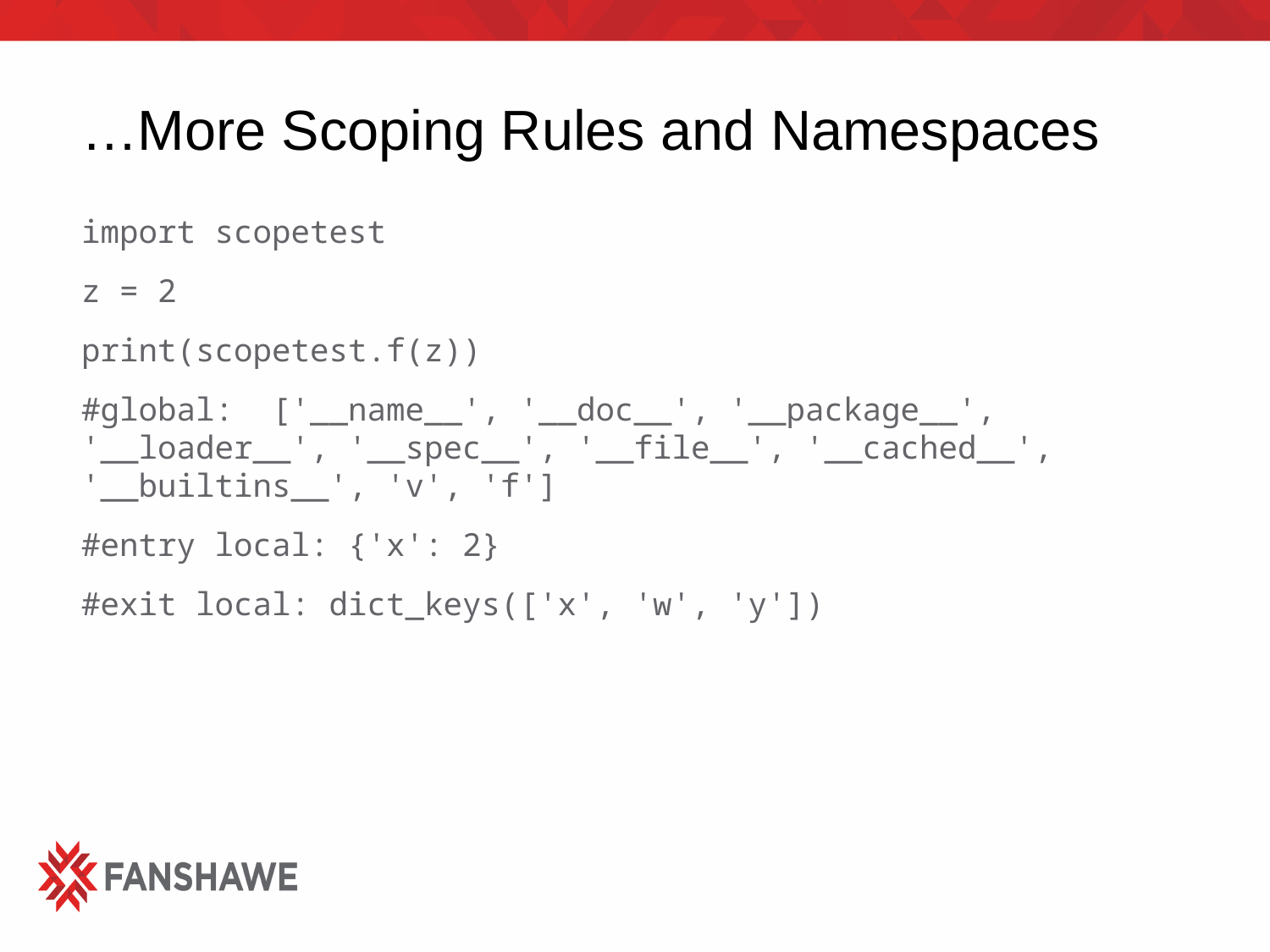

# …More Scoping Rules and Namespaces
import scopetest
z = 2
print(scopetest.f(z))
#global:  ['__name__', '__doc__', '__package__', '__loader__', '__spec__', '__file__', '__cached__', '__builtins__', 'v', 'f']
#entry local: {'x': 2}
#exit local: dict_keys(['x', 'w', 'y'])